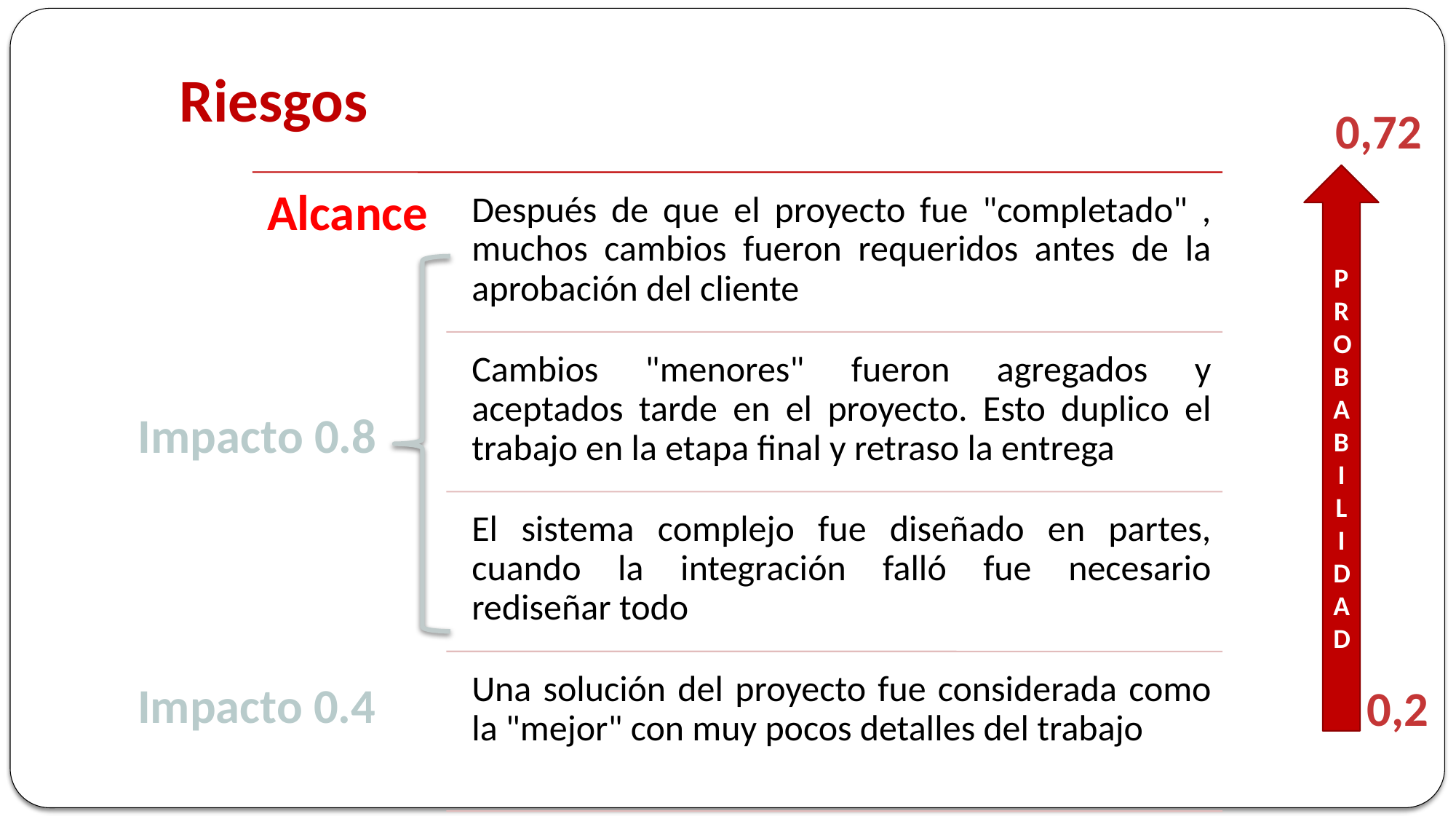

# Riesgos
0,72
PROBABILIDAD
Alcance
Después de que el proyecto fue "completado" , muchos cambios fueron requeridos antes de la aprobación del cliente
Cambios "menores" fueron agregados y aceptados tarde en el proyecto. Esto duplico el trabajo en la etapa final y retraso la entrega
El sistema complejo fue diseñado en partes, cuando la integración falló fue necesario rediseñar todo
Una solución del proyecto fue considerada como la "mejor" con muy pocos detalles del trabajo

Impacto 0.8
Impacto 0.4
0,2